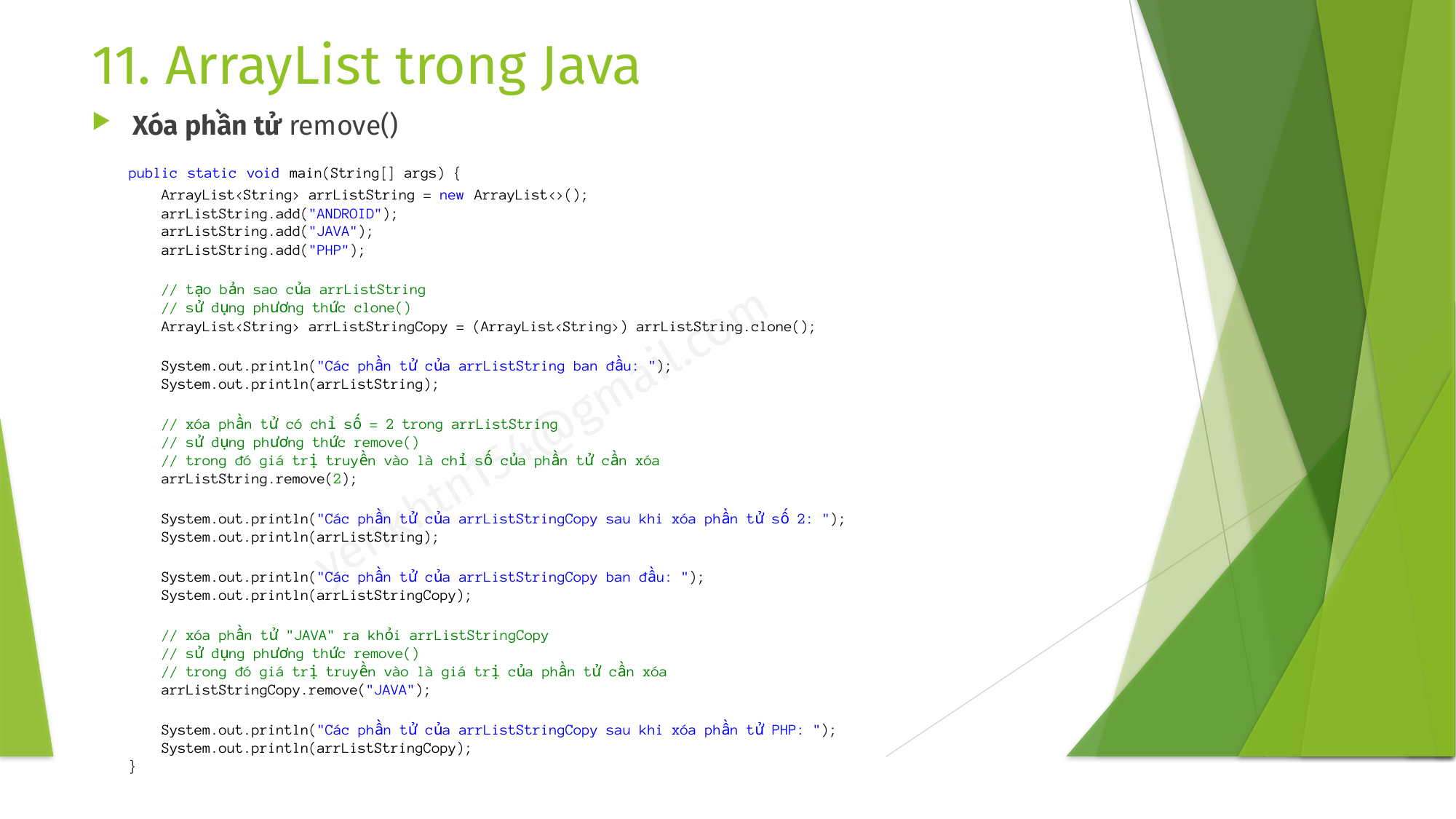

# 11. ArrayList trong Java
Xóa phần tử remove()

public static void main(String[] args) {
    ArrayList<String> arrListString = new ArrayList<>();
    arrListString.add("ANDROID");
    arrListString.add("JAVA");
    arrListString.add("PHP");

    // tạo bản sao của arrListString
    // sử dụng phương thức clone()
    ArrayList<String> arrListStringCopy = (ArrayList<String>) arrListString.clone();

    System.out.println("Các phần tử của arrListString ban đầu: ");
    System.out.println(arrListString);

    // xóa phần tử có chỉ số = 2 trong arrListString
    // sử dụng phương thức remove()
    // trong đó giá trị truyền vào là chỉ số của phần tử cần xóa
    arrListString.remove(2);

    System.out.println("Các phần tử của arrListStringCopy sau khi xóa phần tử số 2: ");
    System.out.println(arrListString);

    System.out.println("Các phần tử của arrListStringCopy ban đầu: ");
    System.out.println(arrListStringCopy);

    // xóa phần tử "JAVA" ra khỏi arrListStringCopy
    // sử dụng phương thức remove()
    // trong đó giá trị truyền vào là giá trị của phần tử cần xóa
    arrListStringCopy.remove("JAVA");

    System.out.println("Các phần tử của arrListStringCopy sau khi xóa phần tử PHP: ");
    System.out.println(arrListStringCopy);
}